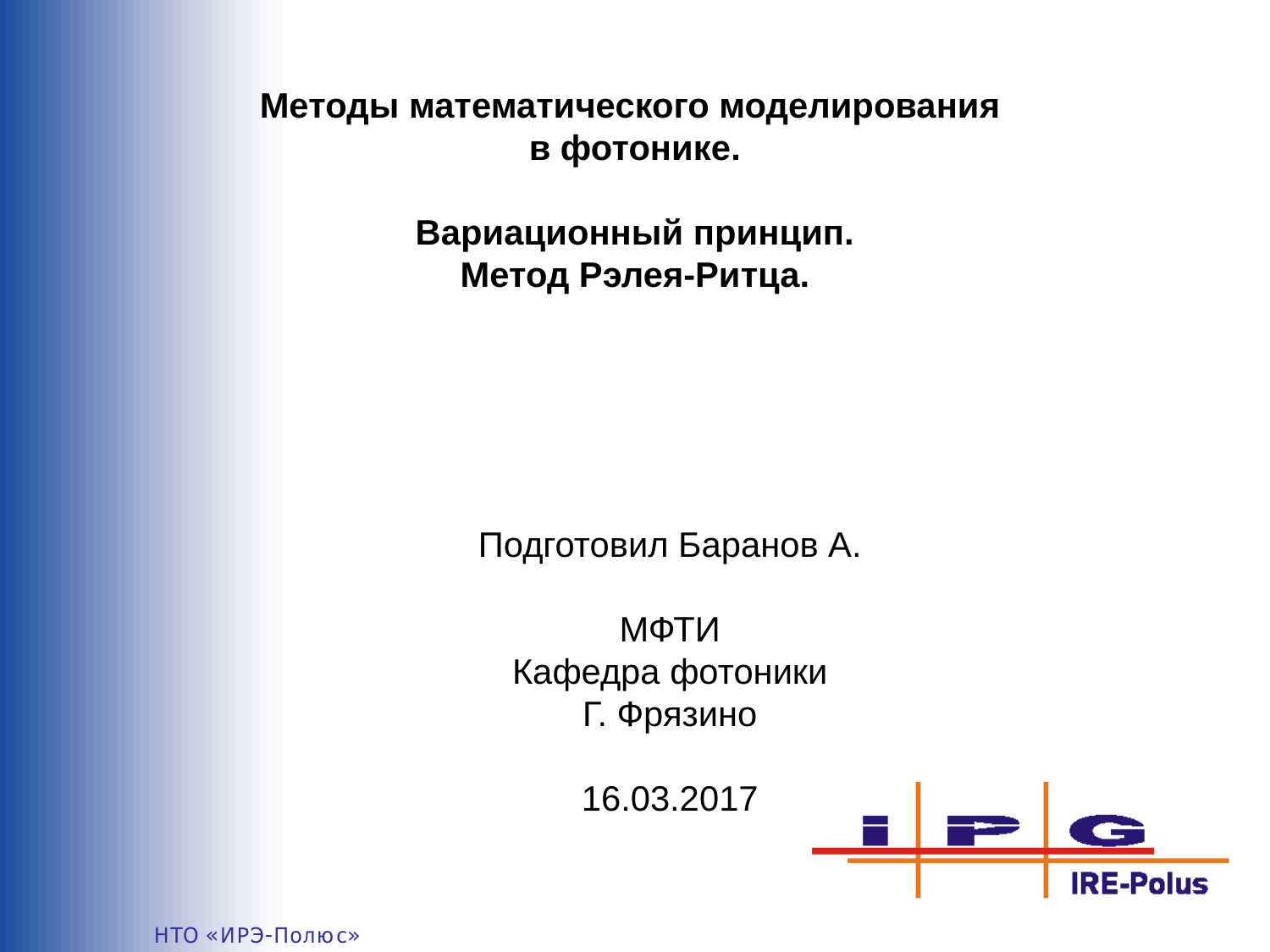

Методы математического моделирования
в фотонике.
Вариационный принцип.
Метод Рэлея-Ритца.

Подготовил Баранов А.

МФТИ
Кафедра фотоники
Г. Фрязино

16.03.2017
	НТО «ИРЭ-Полюс»